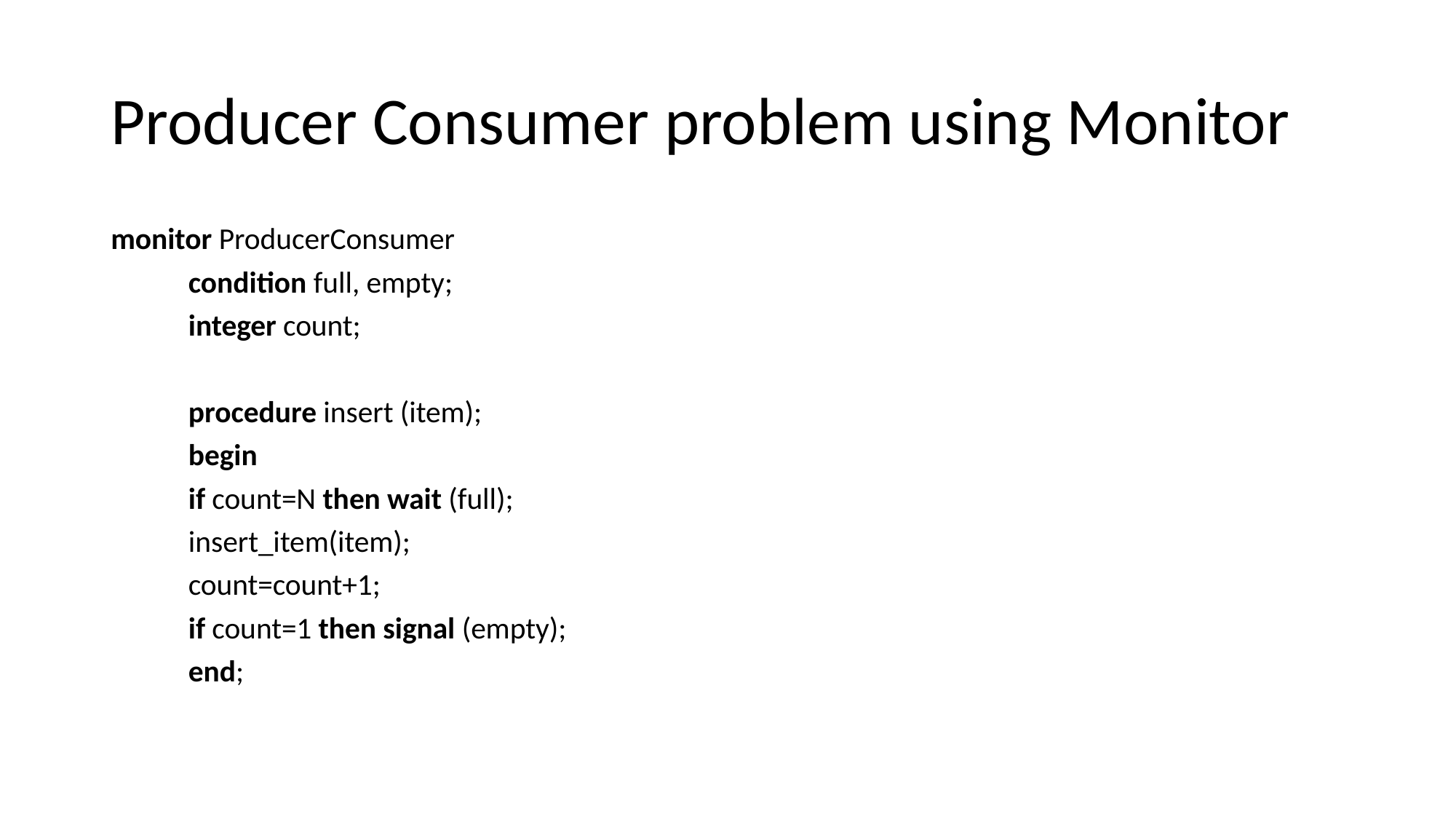

# Producer Consumer problem using Monitor
monitor ProducerConsumer
	condition full, empty;
	integer count;

	procedure insert (item);
	begin
		if count=N then wait (full);
		insert_item(item);
		count=count+1;
		if count=1 then signal (empty);
	end;